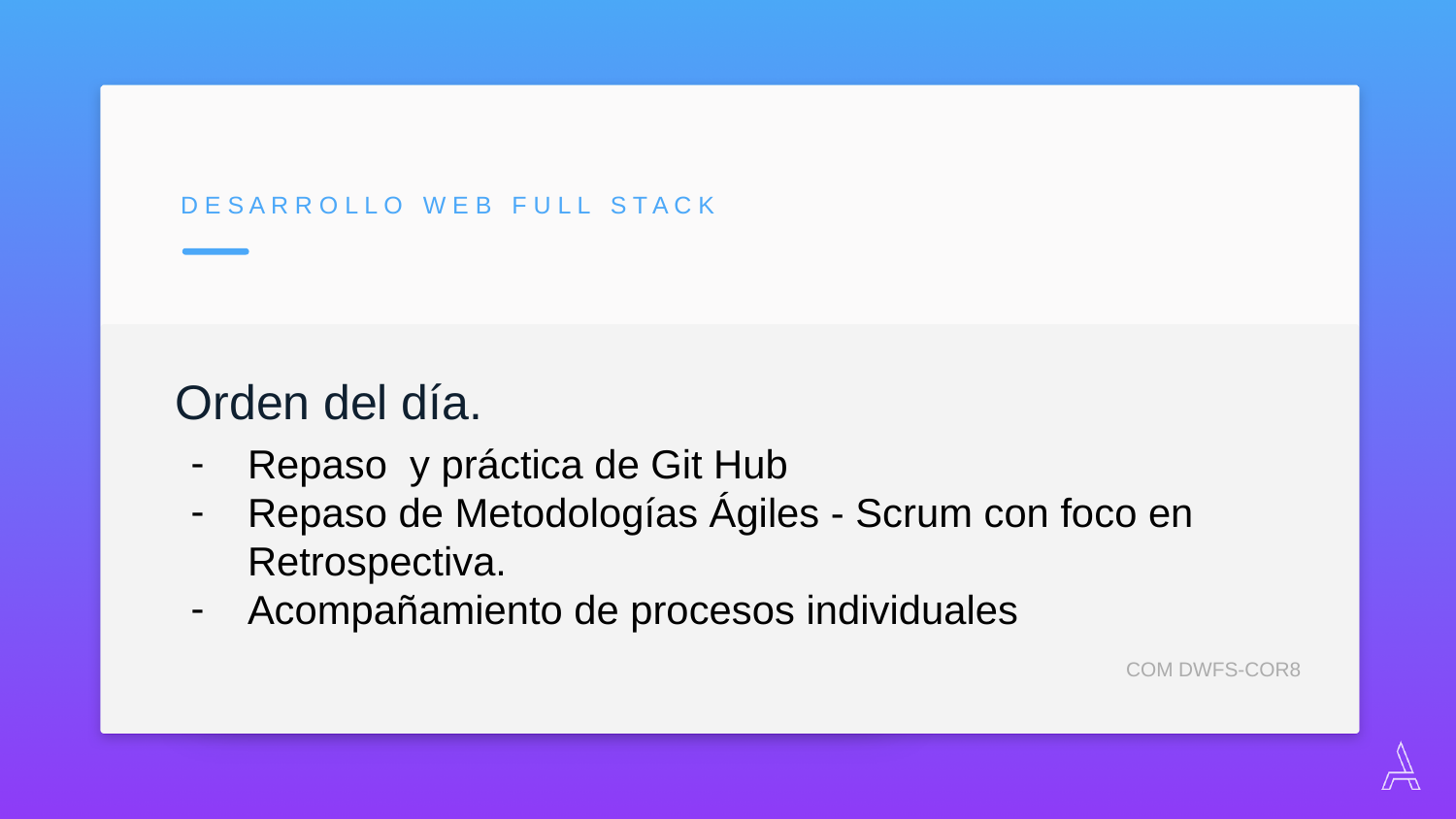

D E S A R R O L L O   W E B   F U L L   S T A C K

Orden del día.
Repaso  y práctica de Git Hub
Repaso de Metodologías Ágiles - Scrum con foco en Retrospectiva.
Acompañamiento de procesos individuales
COM DWFS-COR8